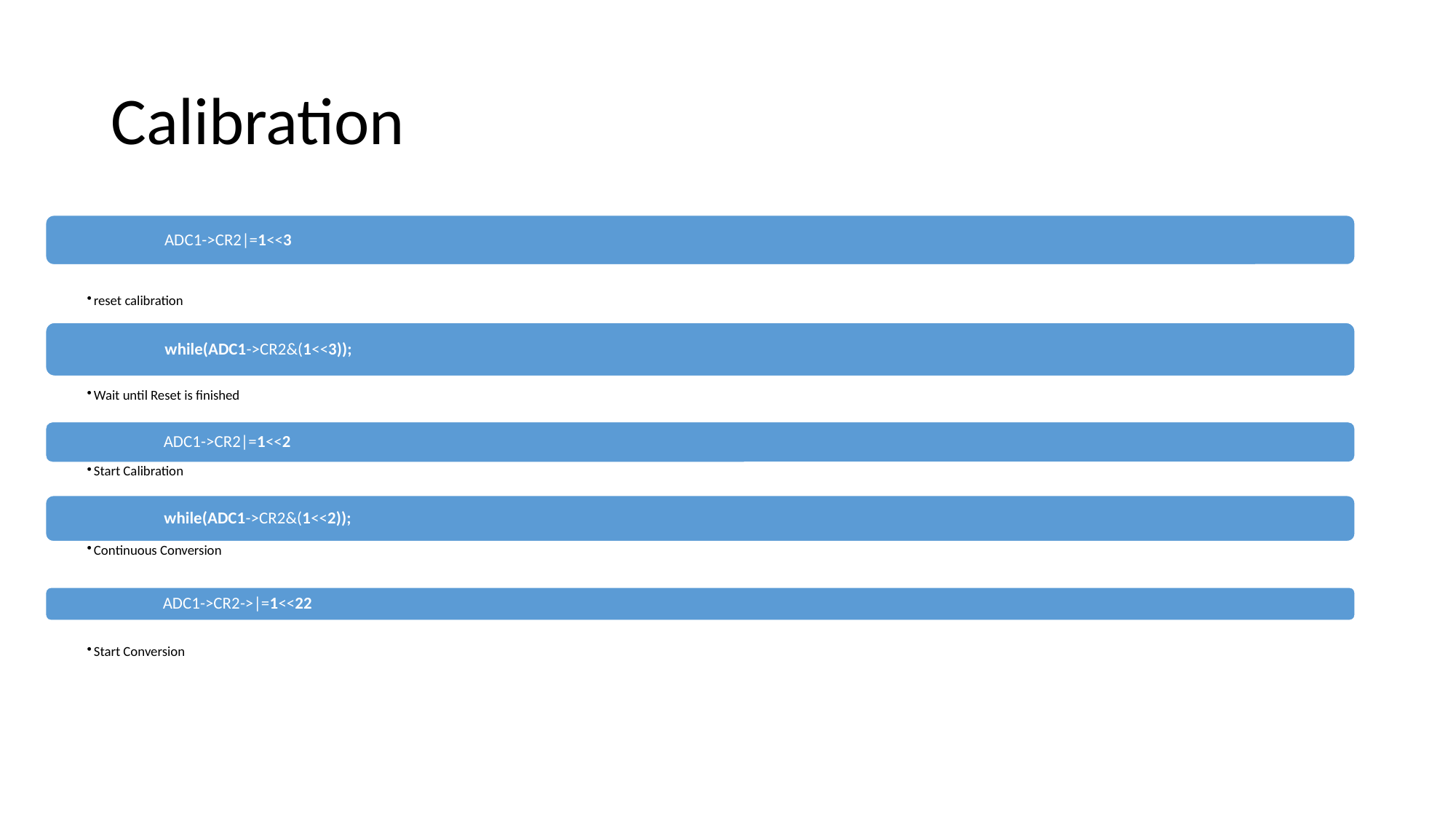

# Calibration
	while(ADC1->CR2&(1<<3));
reset calibration
	ADC1->CR2|=1<<3
Wait until Reset is finished
	ADC1->CR2|=1<<2
Start Calibration
	ADC1->CR2->|=1<<22
Start Conversion
	while(ADC1->CR2&(1<<2));
Continuous Conversion